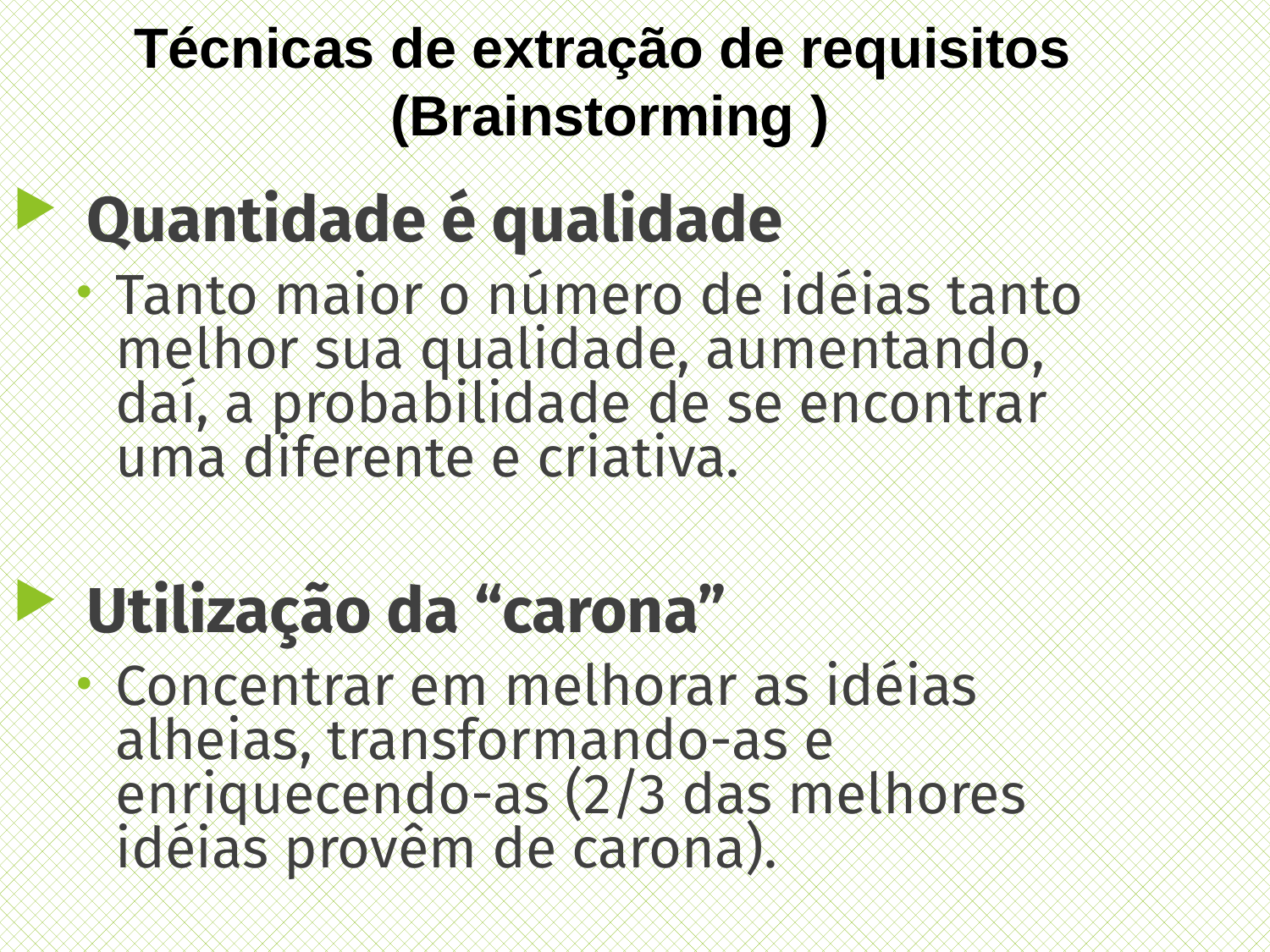

Técnicas de extração de requisitos
 (Brainstorming )
Quantidade é qualidade
Tanto maior o número de idéias tanto melhor sua qualidade, aumentando, daí, a probabilidade de se encontrar uma diferente e criativa.

Utilização da “carona”
Concentrar em melhorar as idéias alheias, transformando-as e enriquecendo-as (2/3 das melhores idéias provêm de carona).
53